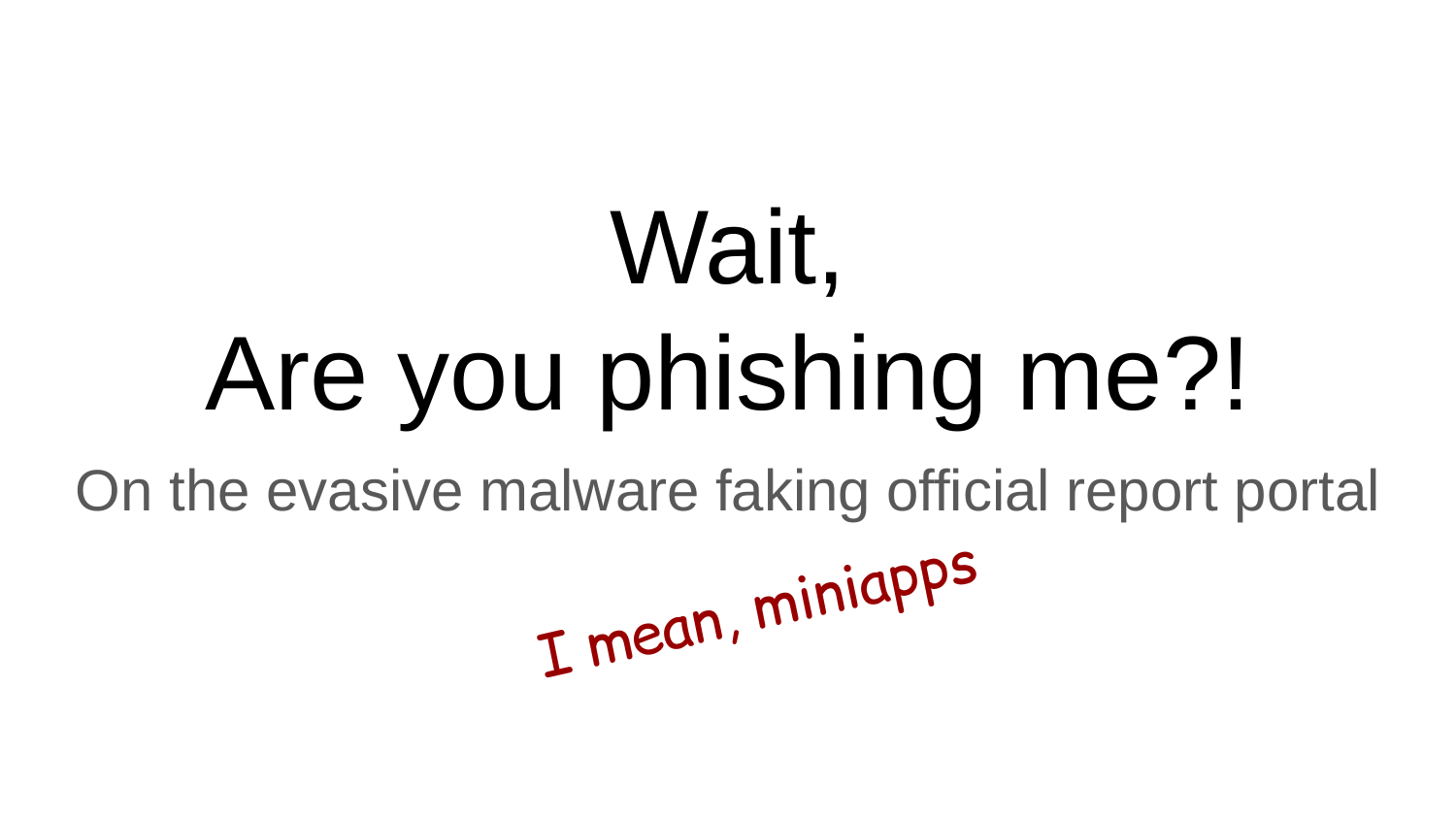

# Wait,
Are you phishing me?!
On the evasive malware faking official report portal
I mean, miniapps